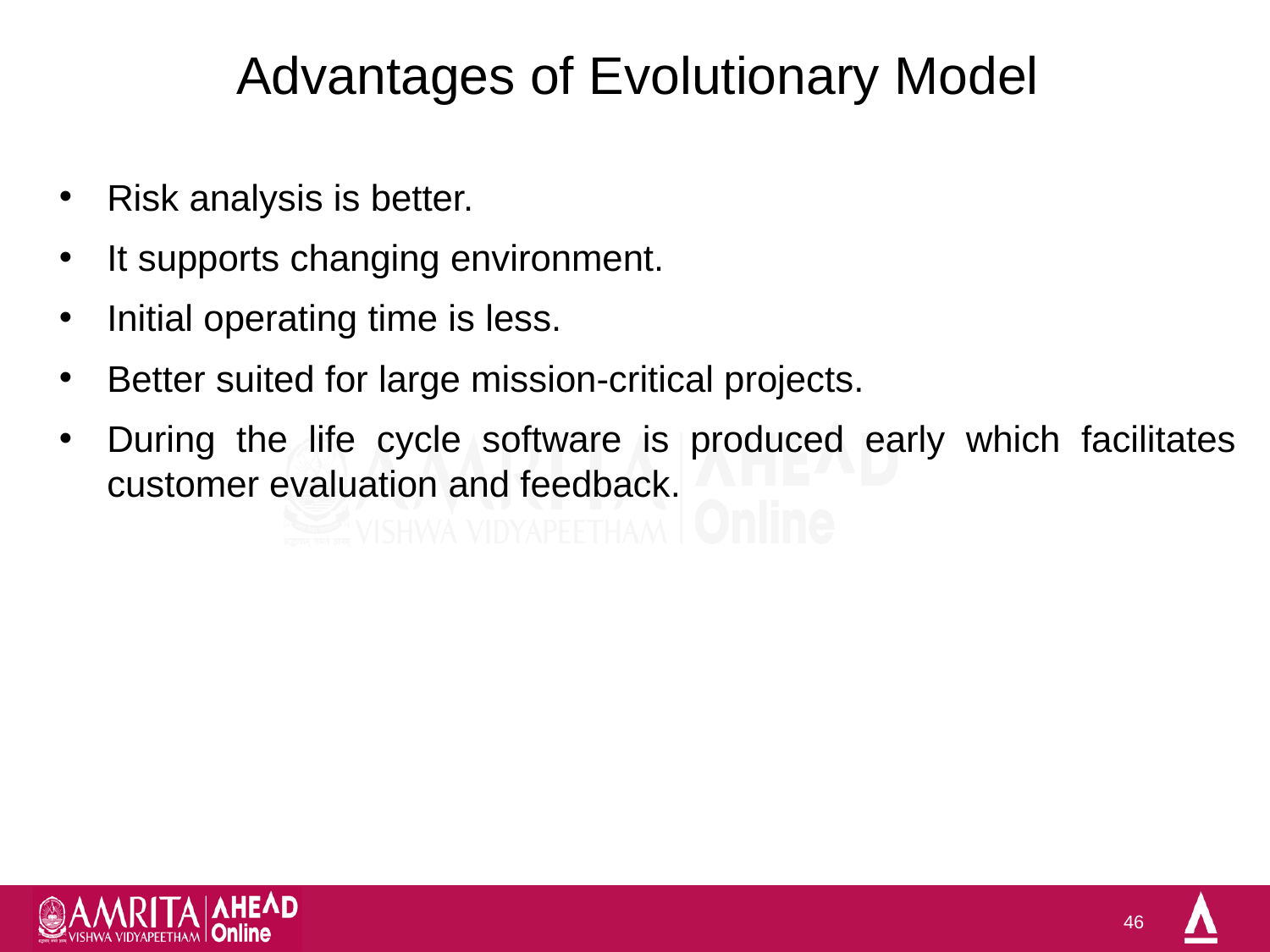

# Advantages of Evolutionary Model
Risk analysis is better.
It supports changing environment.
Initial operating time is less.
Better suited for large mission-critical projects.
During the life cycle software is produced early which facilitates customer evaluation and feedback.